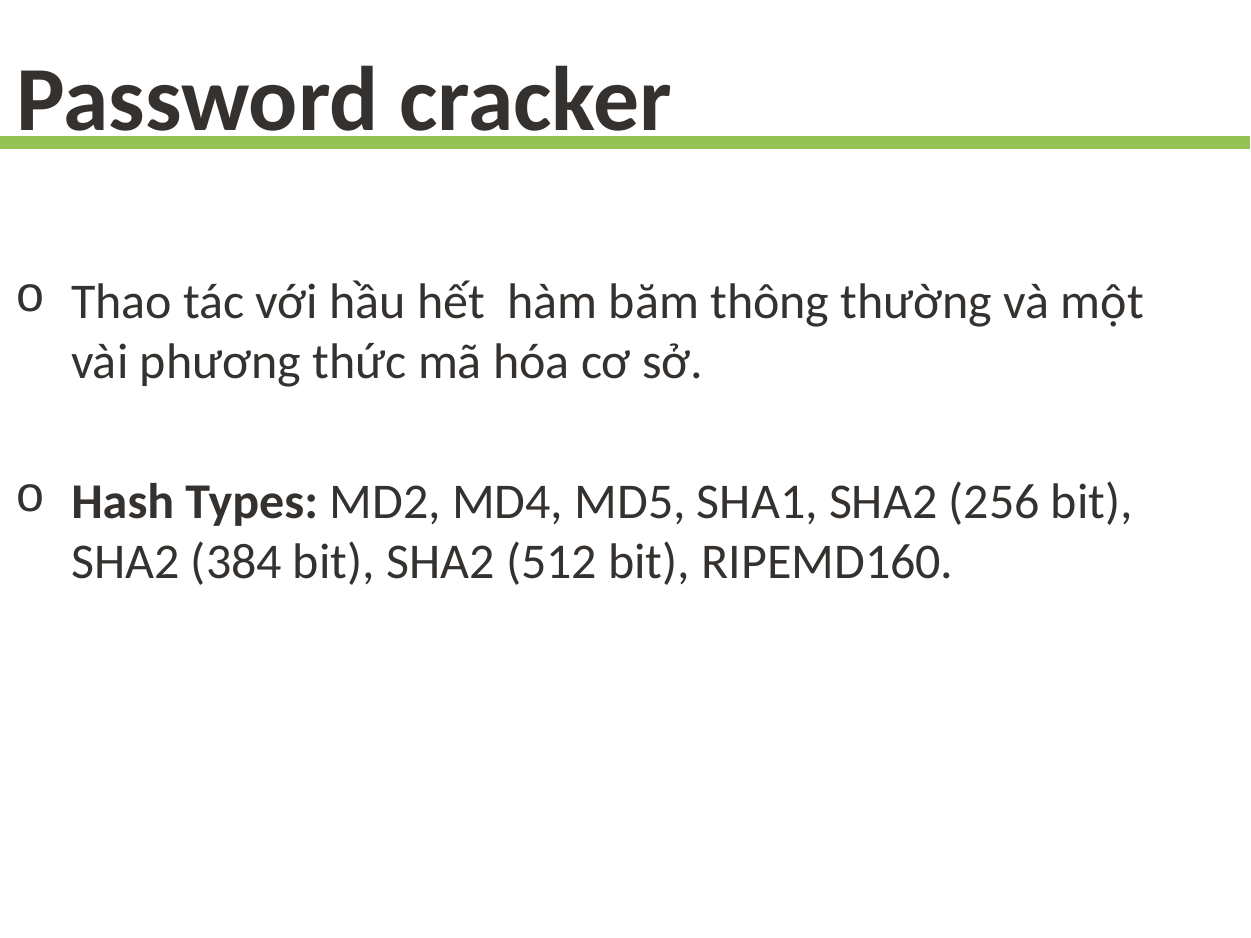

Password cracker
Thao tác với hầu hết  hàm băm thông thường và một vài phương thức mã hóa cơ sở.

Hash Types: MD2, MD4, MD5, SHA1, SHA2 (256 bit), SHA2 (384 bit), SHA2 (512 bit), RIPEMD160.